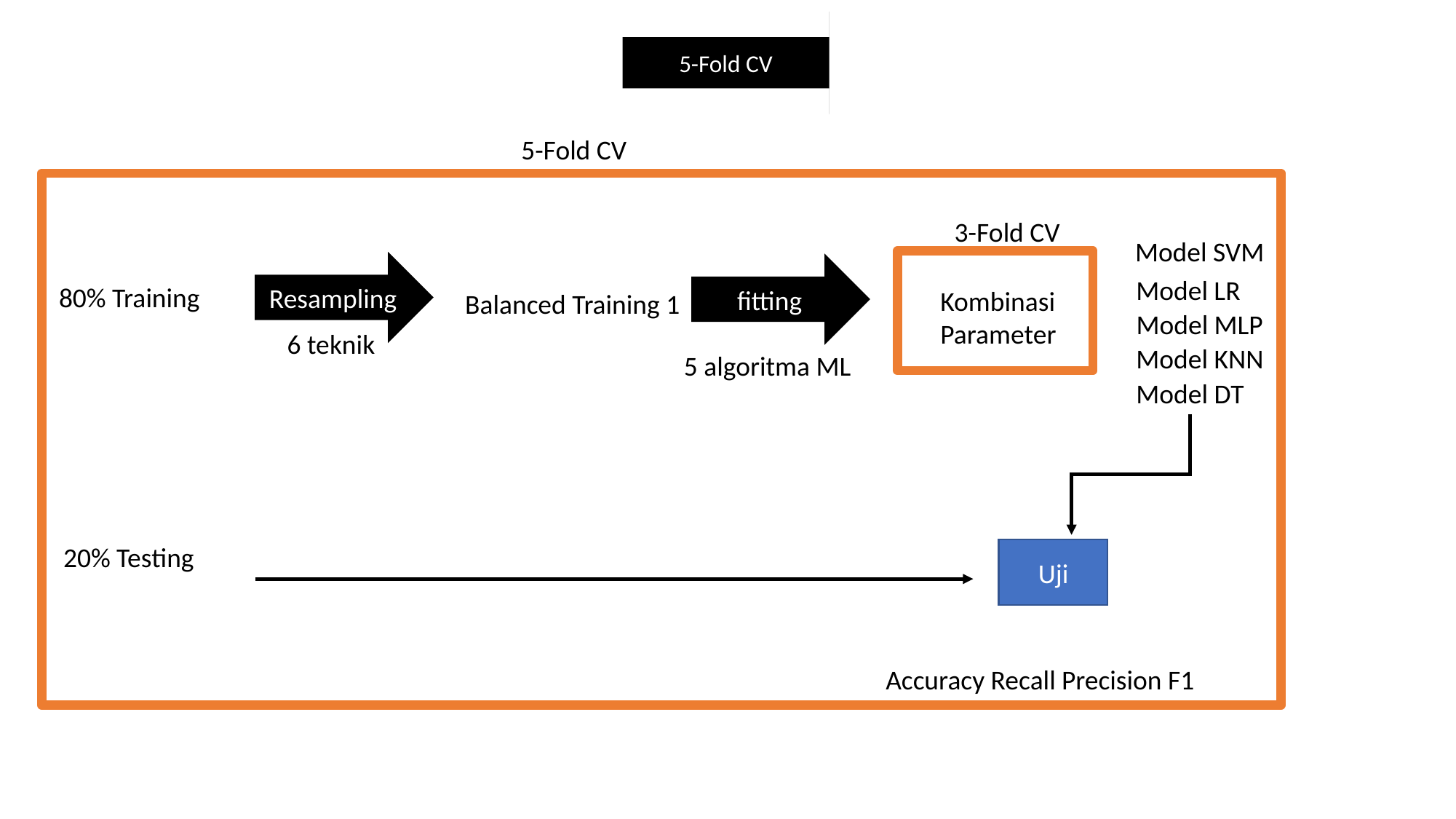

Balanced Training
Balanced Training
Balanced Training
Balanced Training
Balanced Training
5-Fold CV

5-Fold CV
Image Segmentation
Image Segmentation
Image Segmentation

3-Fold CV
Model SVM

Resampling
fitting
Model LR
80% Training
Kombinasi Parameter
Balanced Training 1
Model MLP
6 teknik
Model KNN
Spambase
Spambase
Spambase
Spambase
Spambase
5 algoritma ML
Data Cleaning
Normalisasi
PCA
Dataset Rebalancing
Resample
3-Fold CV
Testing
Hasil
Model DT
20% Testing
Uji
Credit Card Fraud
Credit Card Fraud
Credit Card Fraud
Credit Card Fraud
Credit Card Fraud
Credit Card Fraud
Accuracy Recall Precision F1